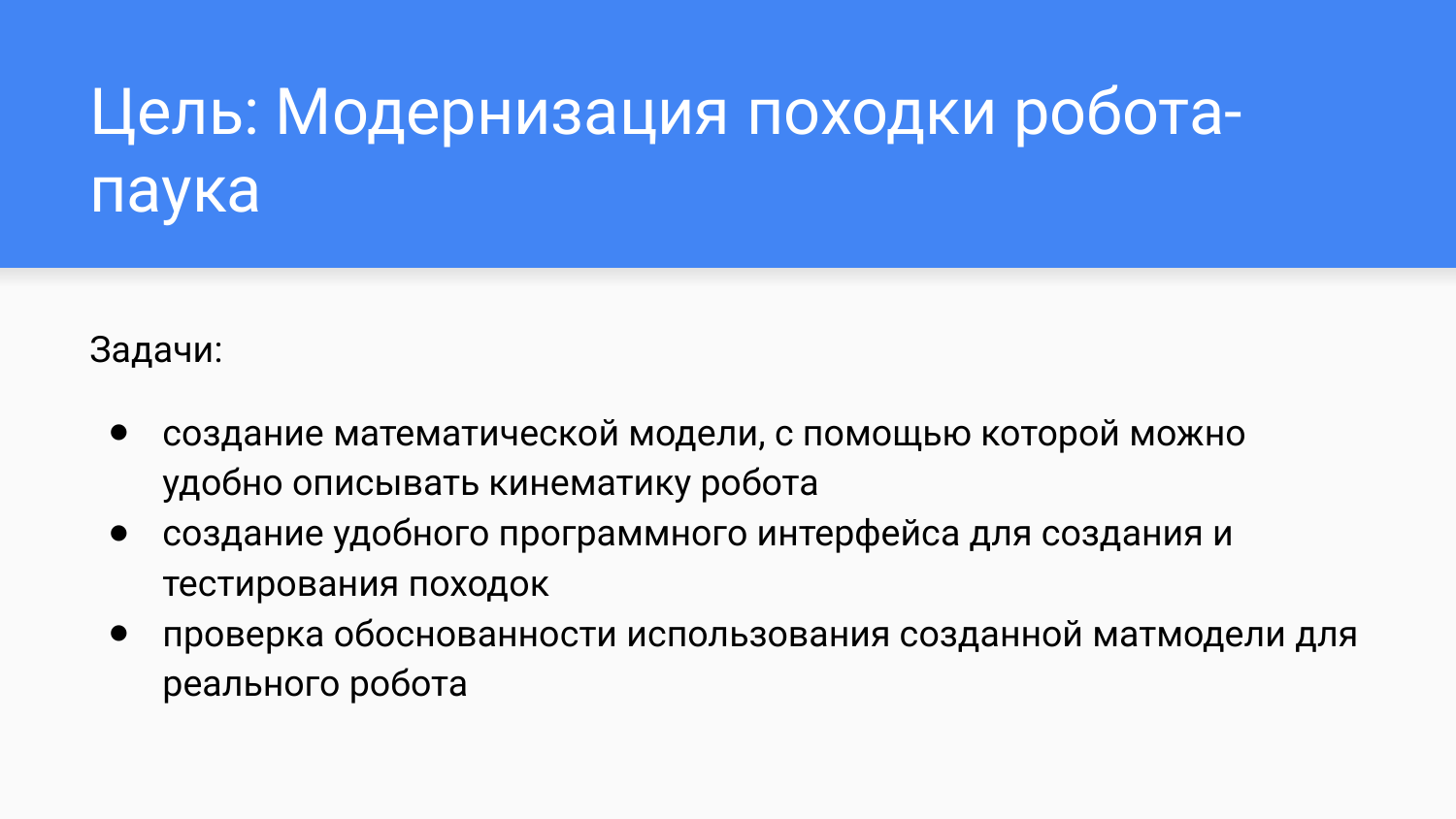

# Цель: Модернизация походки робота-паука
Задачи:
создание математической модели, с помощью которой можно удобно описывать кинематику робота
создание удобного программного интерфейса для создания и тестирования походок
проверка обоснованности использования созданной матмодели для реального робота